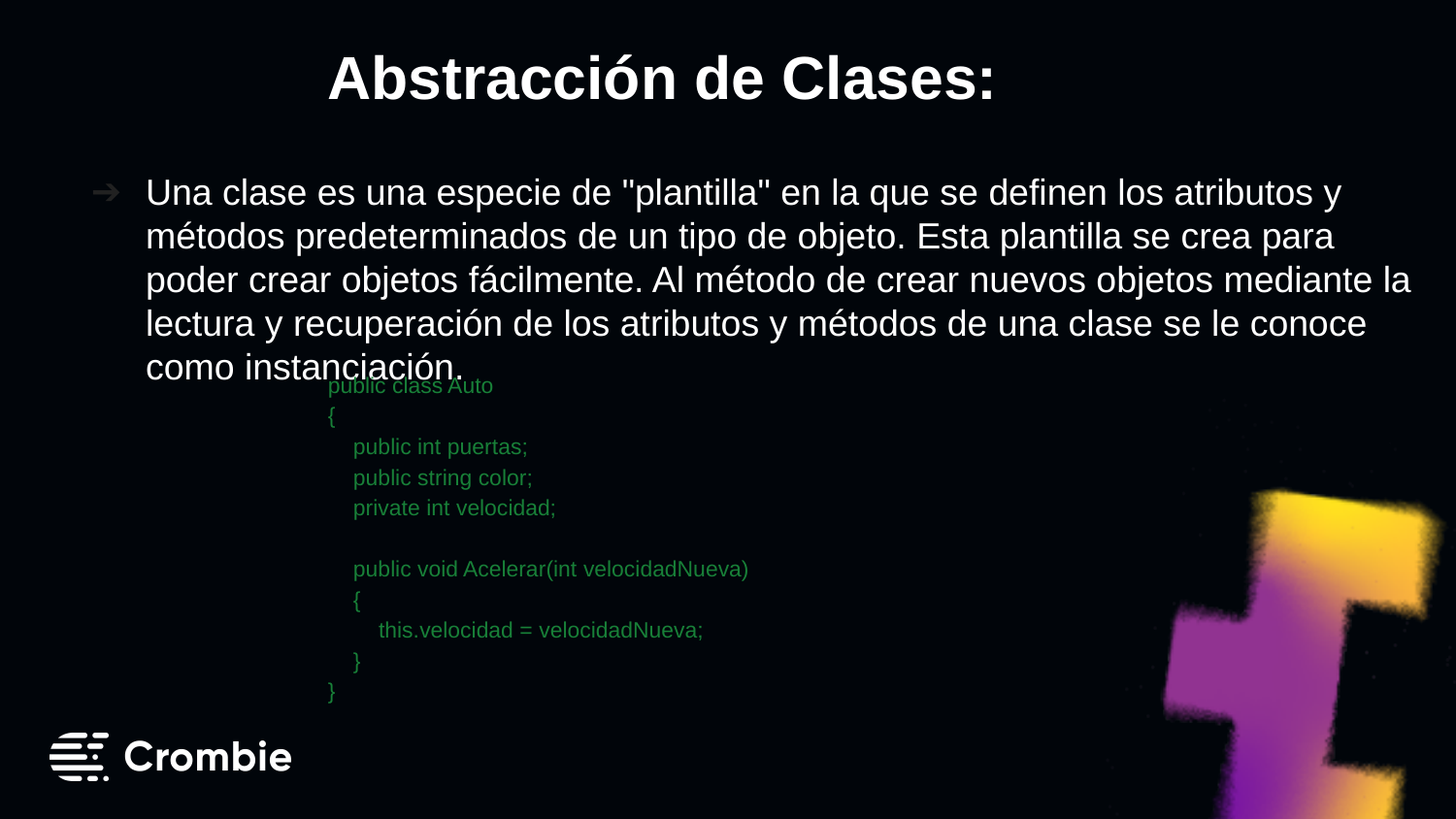

# Abstracción de Clases:
Una clase es una especie de "plantilla" en la que se definen los atributos y métodos predeterminados de un tipo de objeto. Esta plantilla se crea para poder crear objetos fácilmente. Al método de crear nuevos objetos mediante la lectura y recuperación de los atributos y métodos de una clase se le conoce como instanciación.
public class Auto
{
    public int puertas;
    public string color;
    private int velocidad;

    public void Acelerar(int velocidadNueva)
    {
        this.velocidad = velocidadNueva;
    }
}